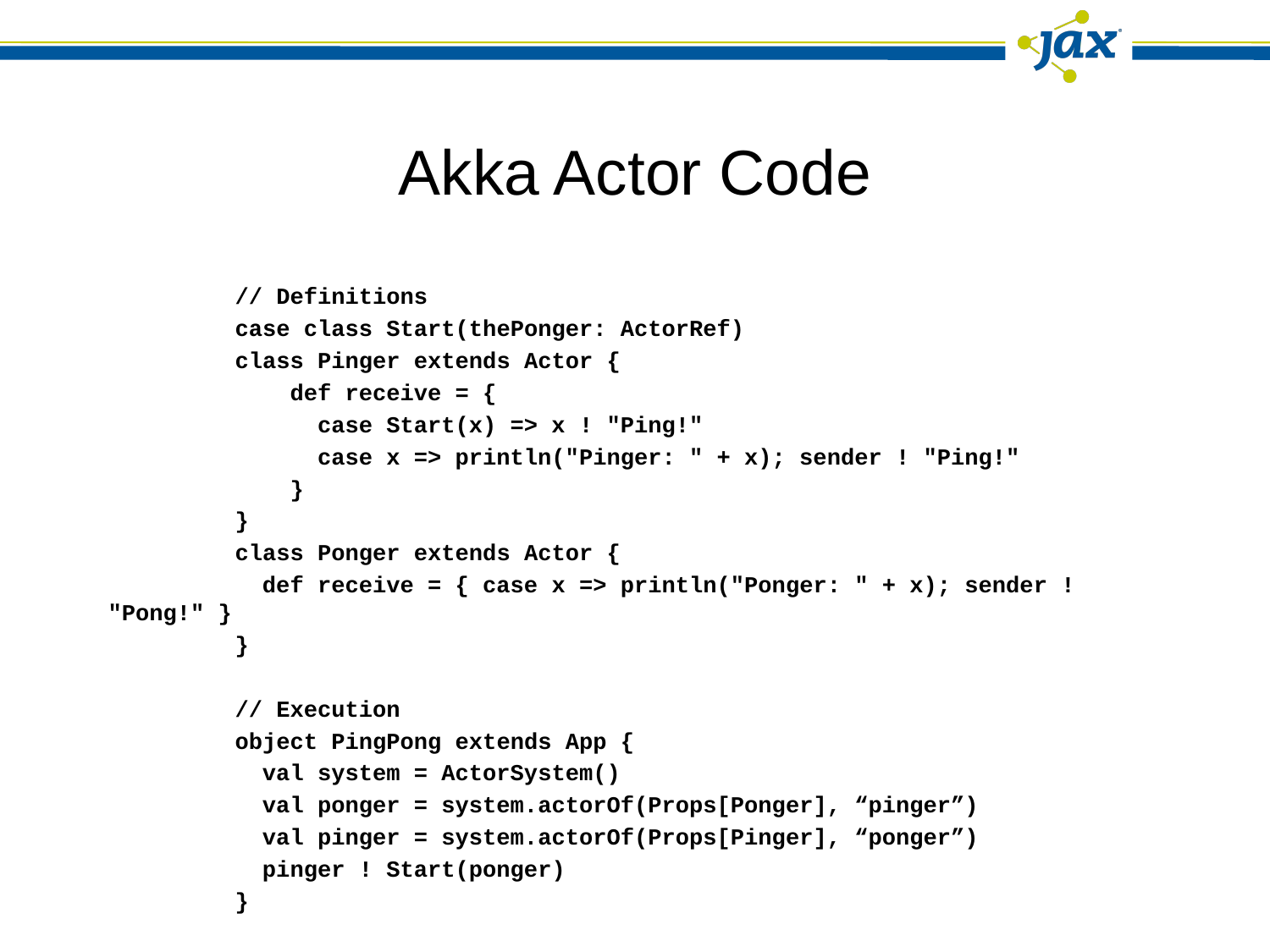

# Akka Actor Code
	// Definitions
	case class Start(thePonger: ActorRef)
	class Pinger extends Actor {
	    def receive = {
	      case Start(x) => x ! "Ping!"
	      case x => println("Pinger: " + x); sender ! "Ping!"
	    }
	}
	class Ponger extends Actor {
	  def receive = { case x => println("Ponger: " + x); sender ! "Pong!" }
	}

	// Execution
	object PingPong extends App {
	  val system = ActorSystem()
	  val ponger = system.actorOf(Props[Ponger], “pinger”)
	  val pinger = system.actorOf(Props[Pinger], “ponger”)
	  pinger ! Start(ponger)
	}